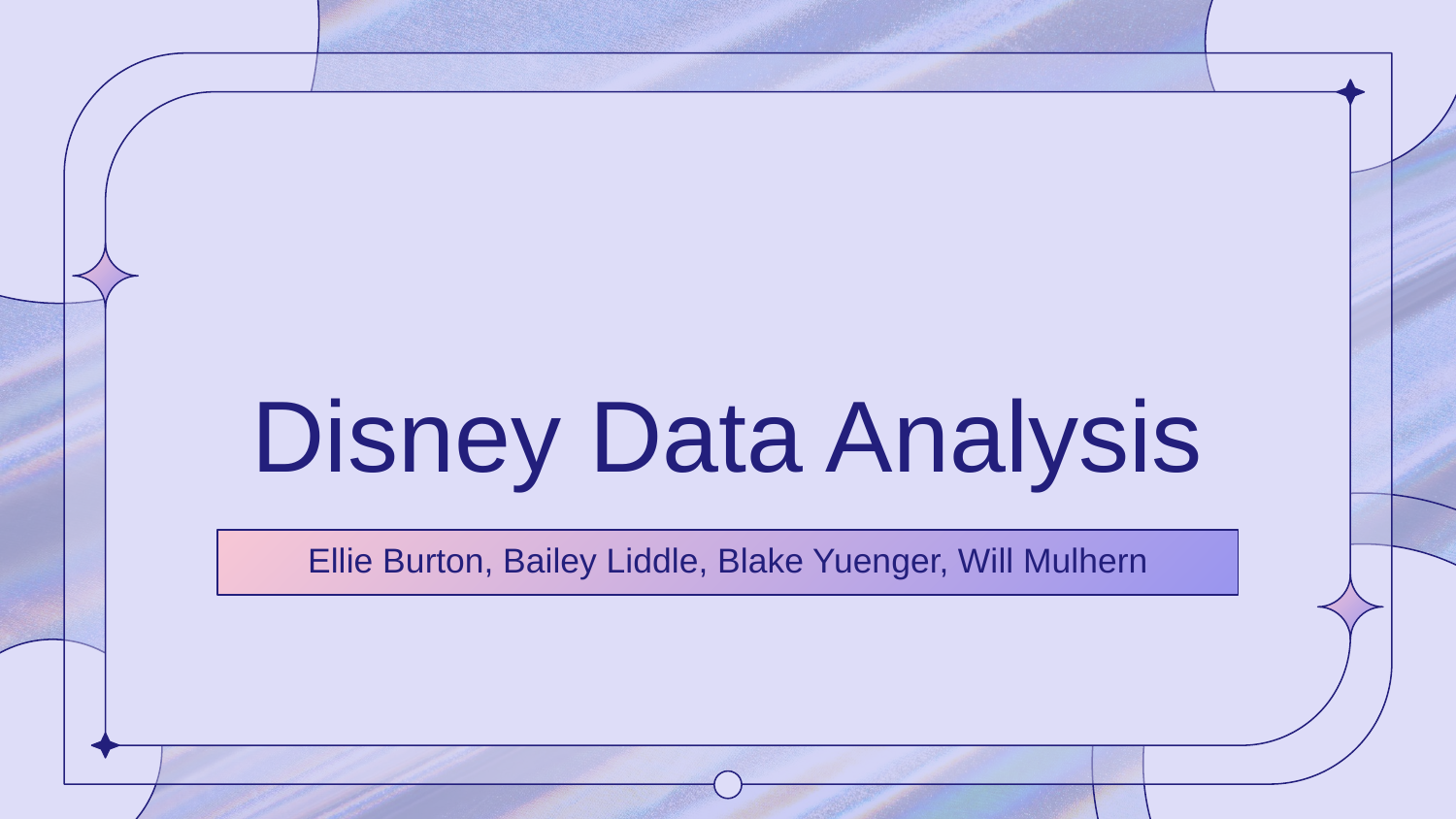

# Disney Data Analysis

Ellie Burton, Bailey Liddle, Blake Yuenger, Will Mulhern